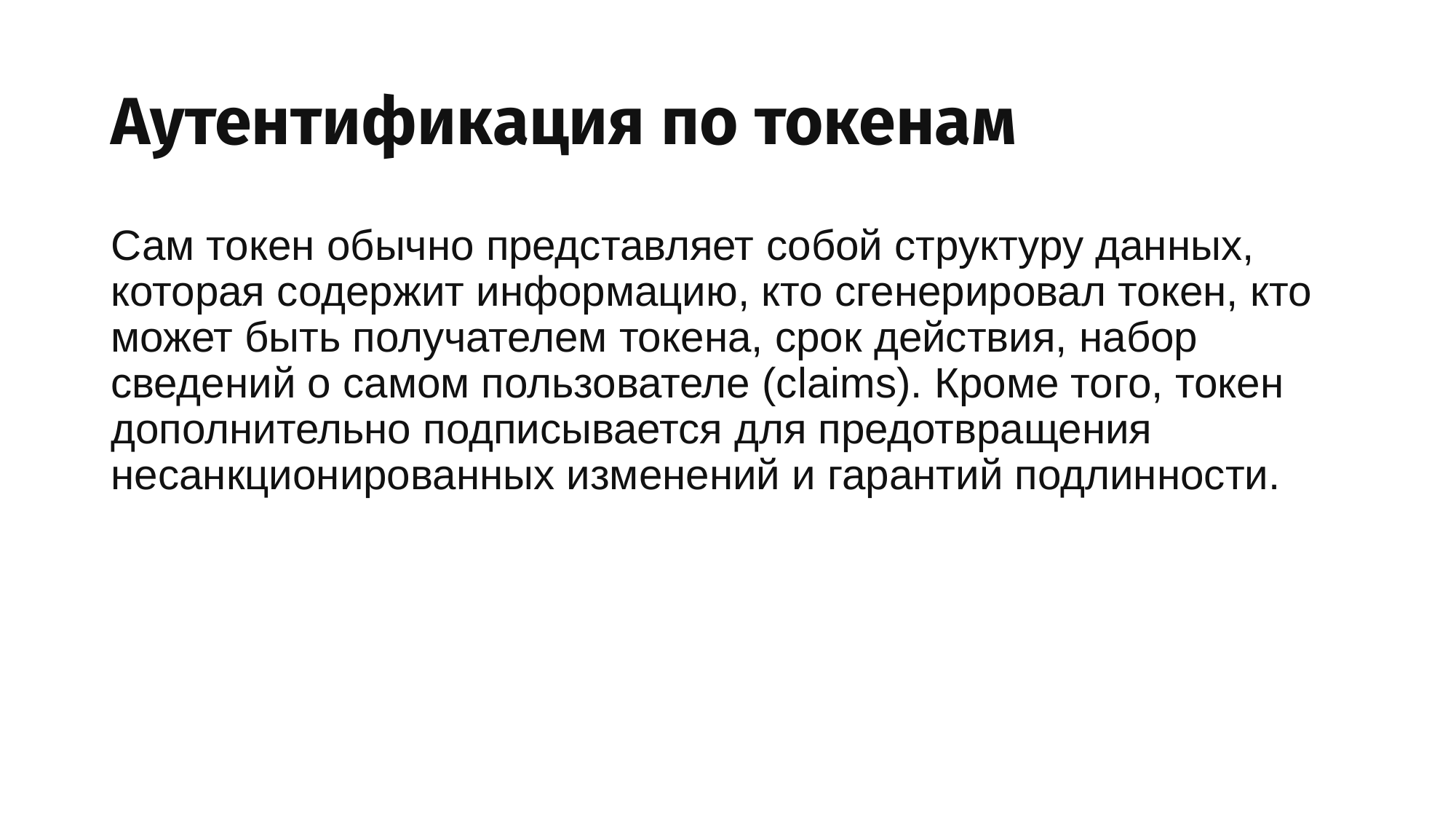

# Аутентификация по токенам
Сам токен обычно представляет собой структуру данных, которая содержит информацию, кто сгенерировал токен, кто может быть получателем токена, срок действия, набор сведений о самом пользователе (claims). Кроме того, токен дополнительно подписывается для предотвращения несанкционированных изменений и гарантий подлинности.